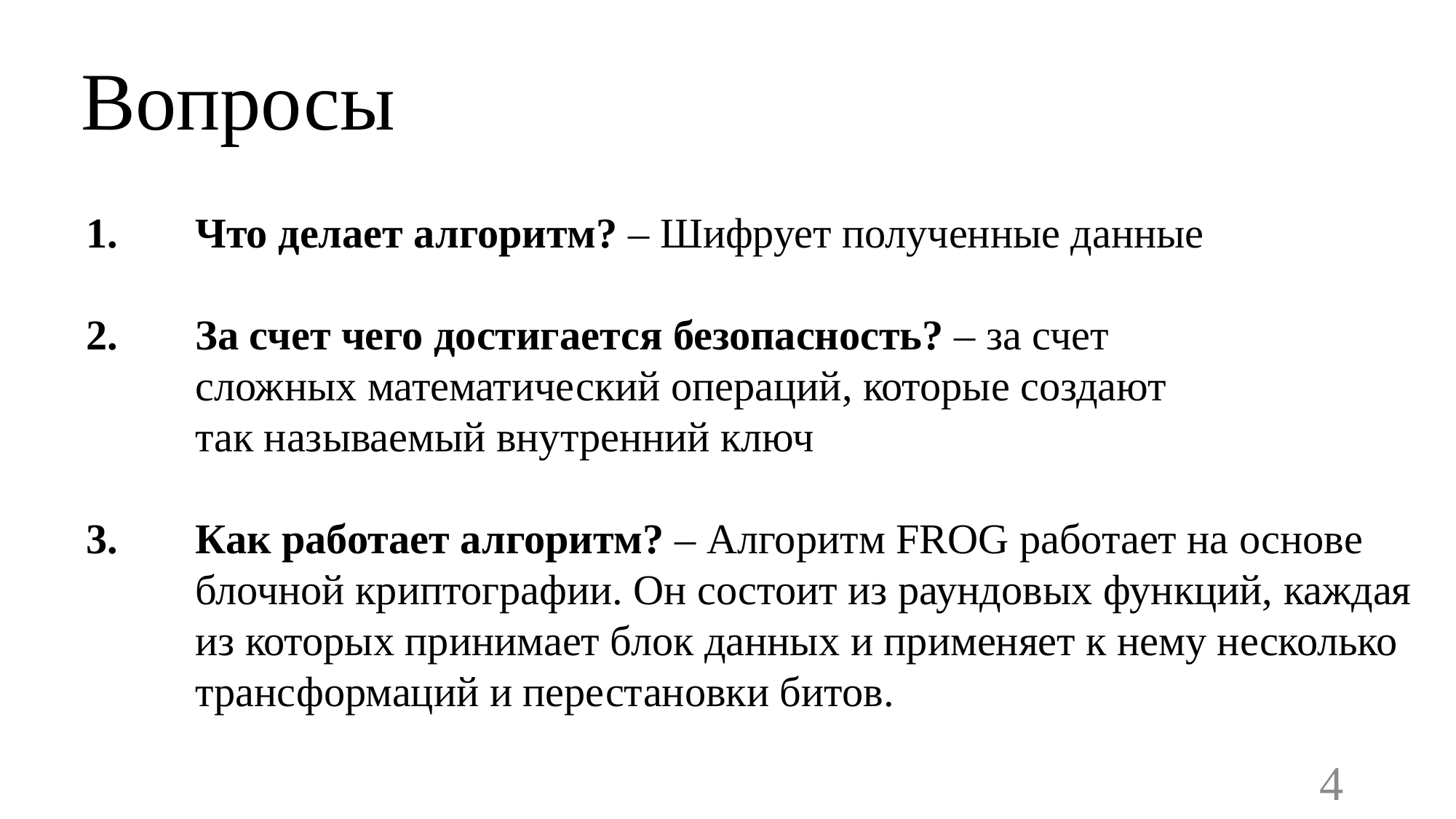

Вопросы
Что делает алгоритм? – Шифрует полученные данные

За счет чего достигается безопасность? – за счет
сложных математический операций, которые создают
так называемый внутренний ключ

Как работает алгоритм? – Алгоритм FROG работает на основе
блочной криптографии. Он состоит из раундовых функций, каждая
из которых принимает блок данных и применяет к нему несколько
трансформаций и перестановки битов.
4